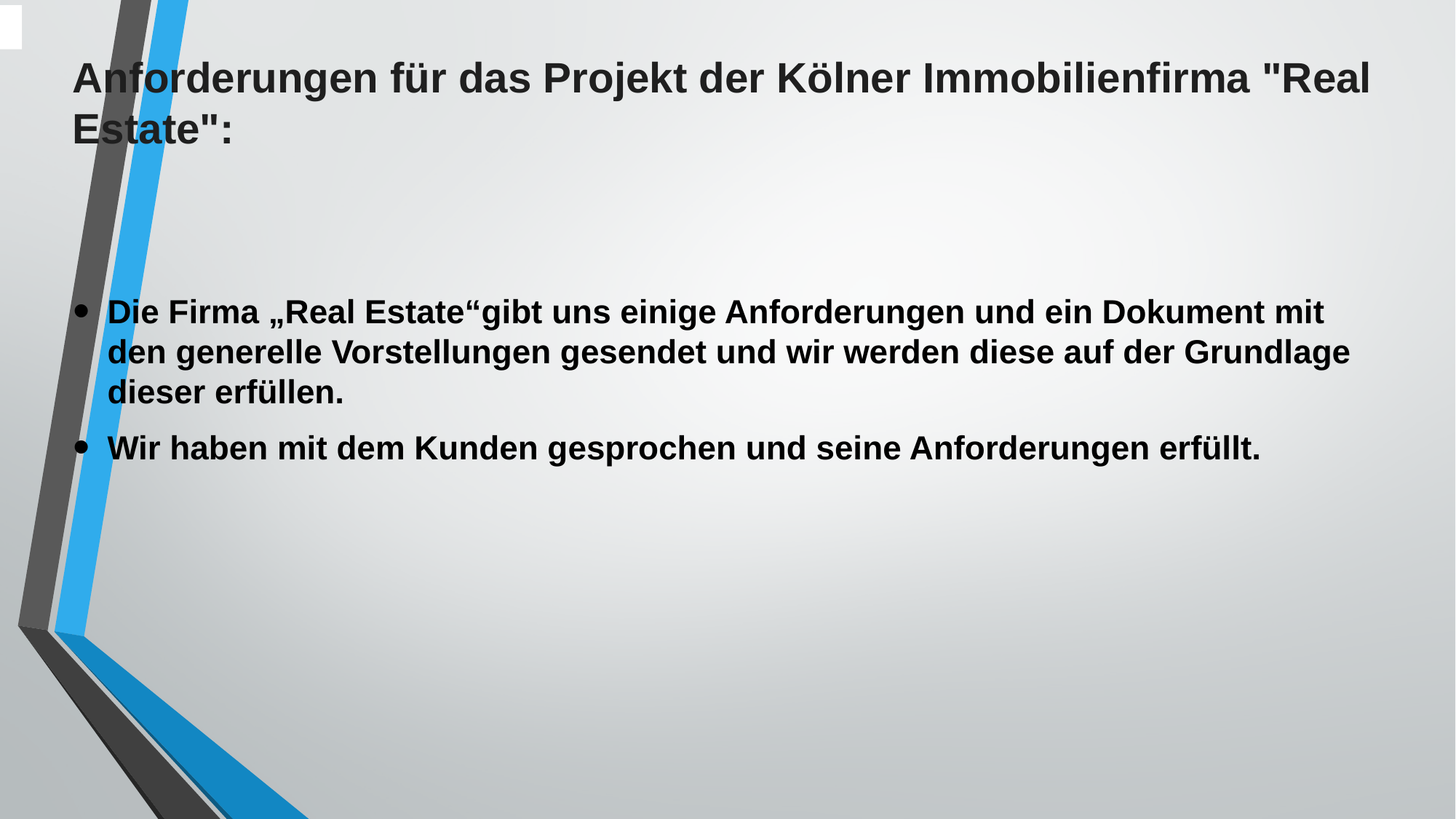

10

# Anforderungen für das Projekt der Kölner Immobilienfirma "Real Estate":

Die Firma „Real Estate“gibt uns einige Anforderungen und ein Dokument mit den generelle Vorstellungen gesendet und wir werden diese auf der Grundlage dieser erfüllen.
Wir haben mit dem Kunden gesprochen und seine Anforderungen erfüllt.